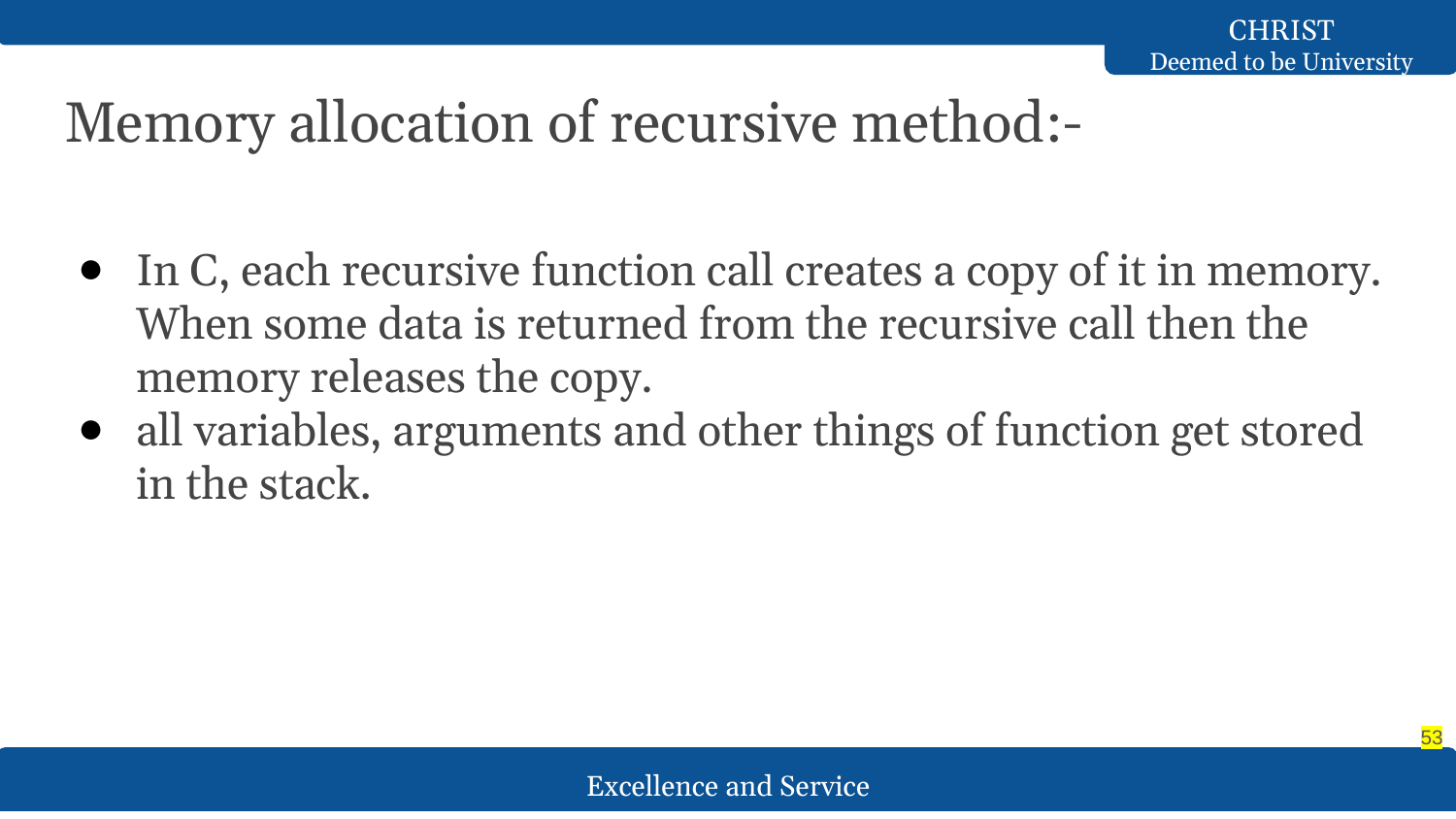

# Memory allocation of recursive method:-
In C, each recursive function call creates a copy of it in memory. When some data is returned from the recursive call then the memory releases the copy.
all variables, arguments and other things of function get stored in the stack.

53